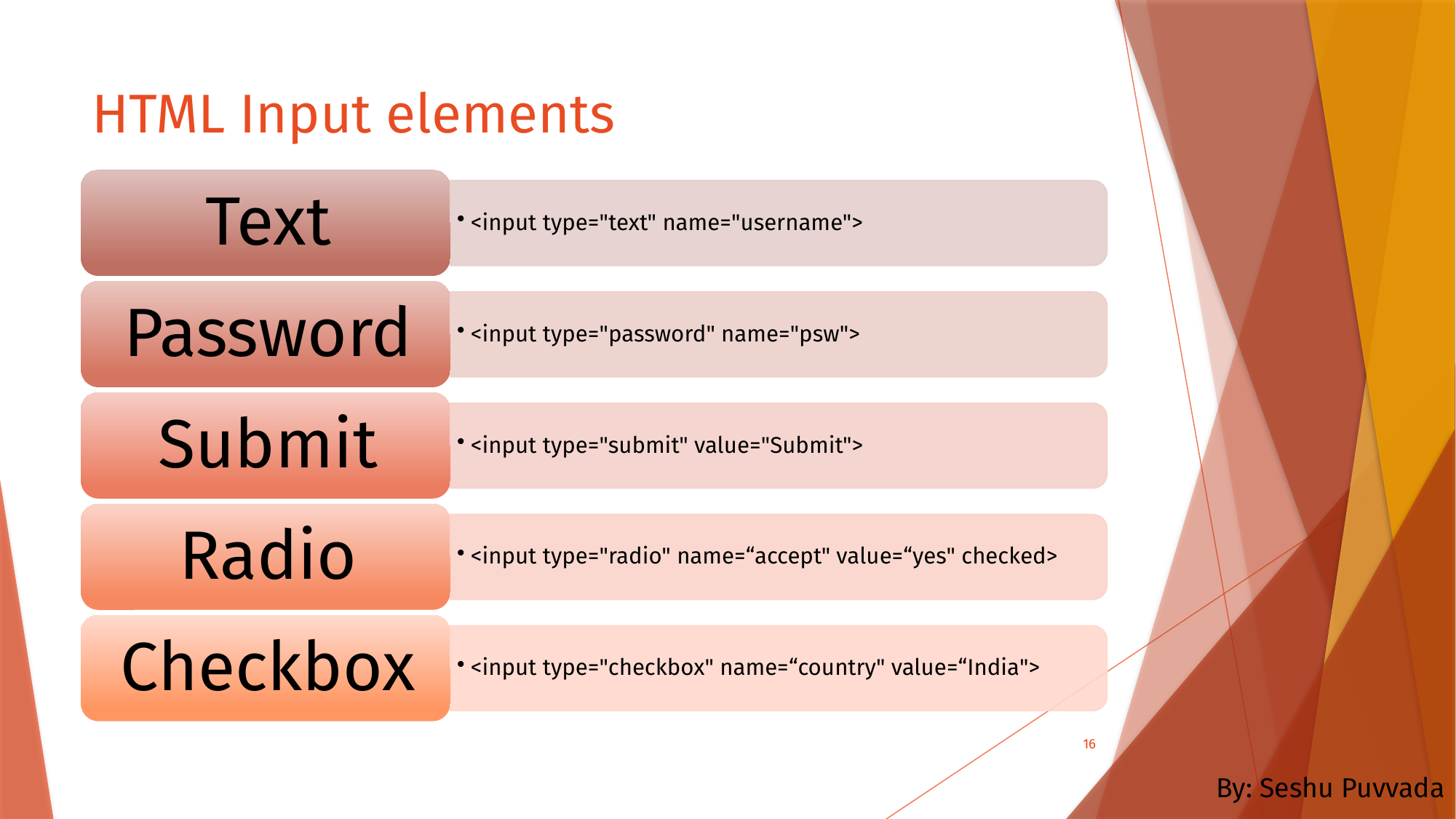

# HTML Input elements
<input type="text" name="username">
Text
<input type="password" name="psw">
Password
<input type="submit" value="Submit">
Submit
<input type="radio" name=“accept" value=“yes" checked>
Radio
<input type="checkbox" name=“country" value=“India">
Checkbox
16
By: Seshu Puvvada